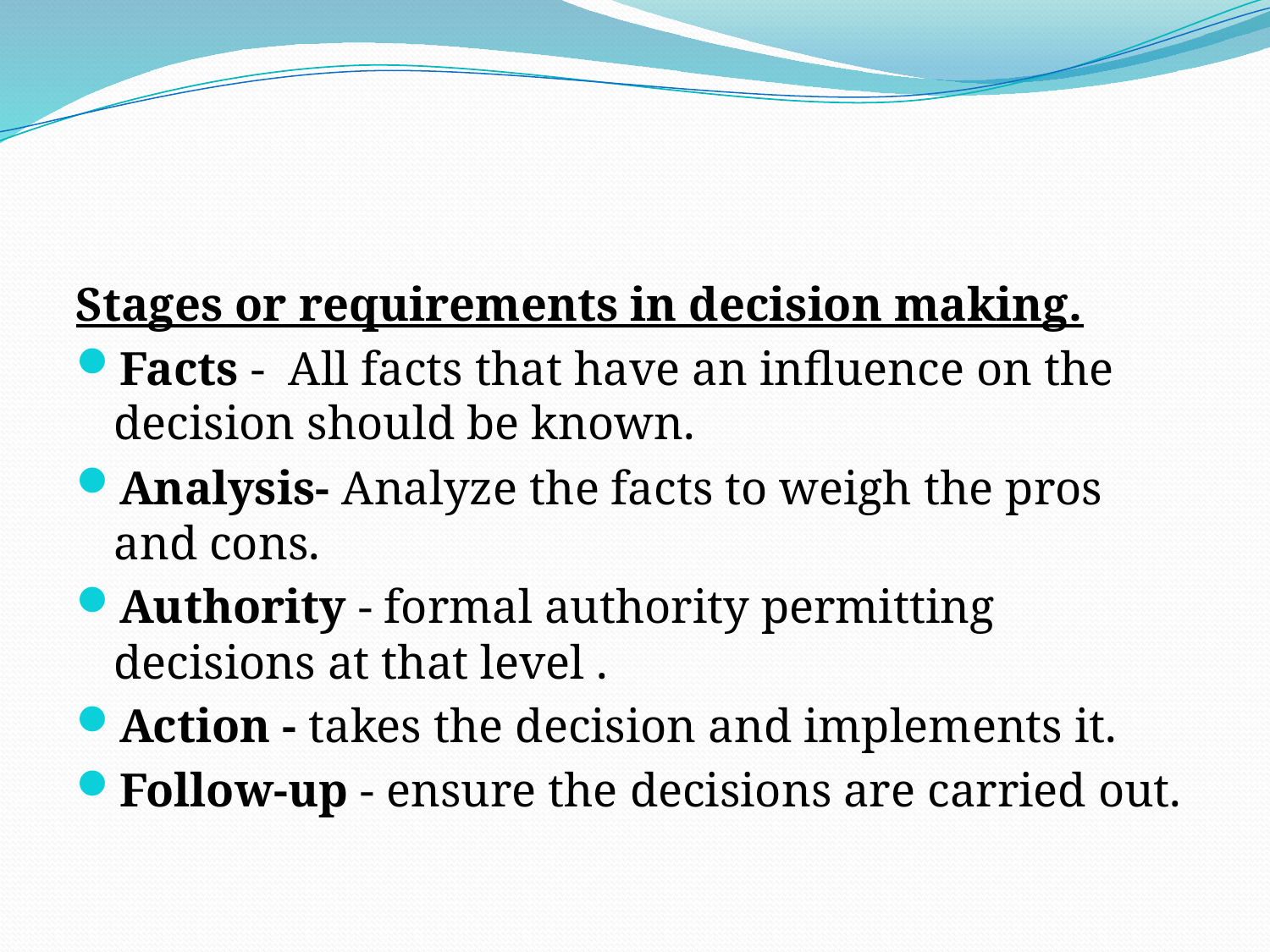

#
Stages or requirements in decision making.
Facts -  All facts that have an influence on the  decision should be known.
Analysis- Analyze the facts to weigh the pros and cons.
Authority - formal authority permitting decisions at that level .
Action - takes the decision and implements it.
Follow-up - ensure the decisions are carried out.